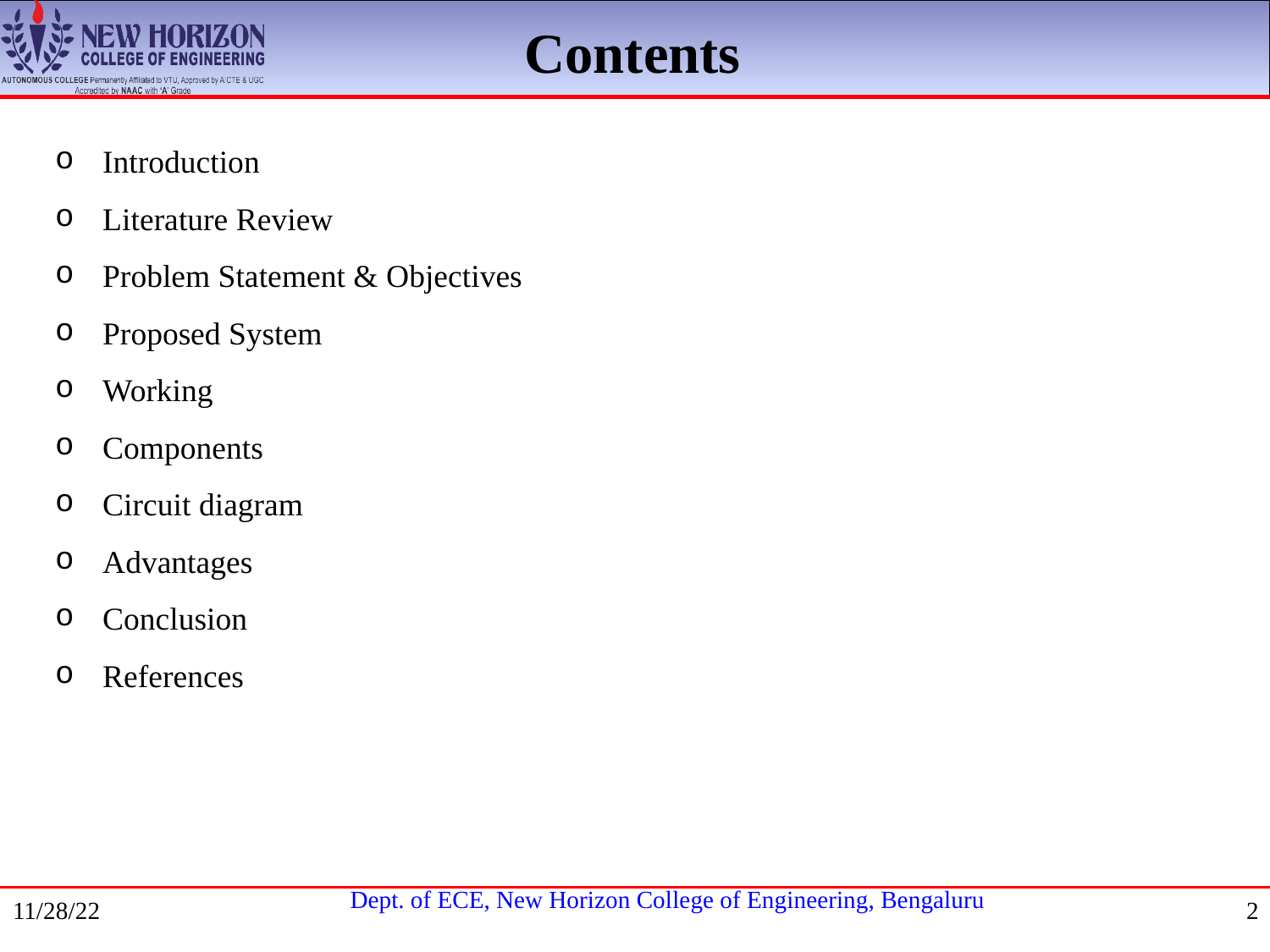

Contents
Introduction
Literature Review
Problem Statement & Objectives
Proposed System
Working
Components
Circuit diagram
Advantages
Conclusion
References
11/28/22
2